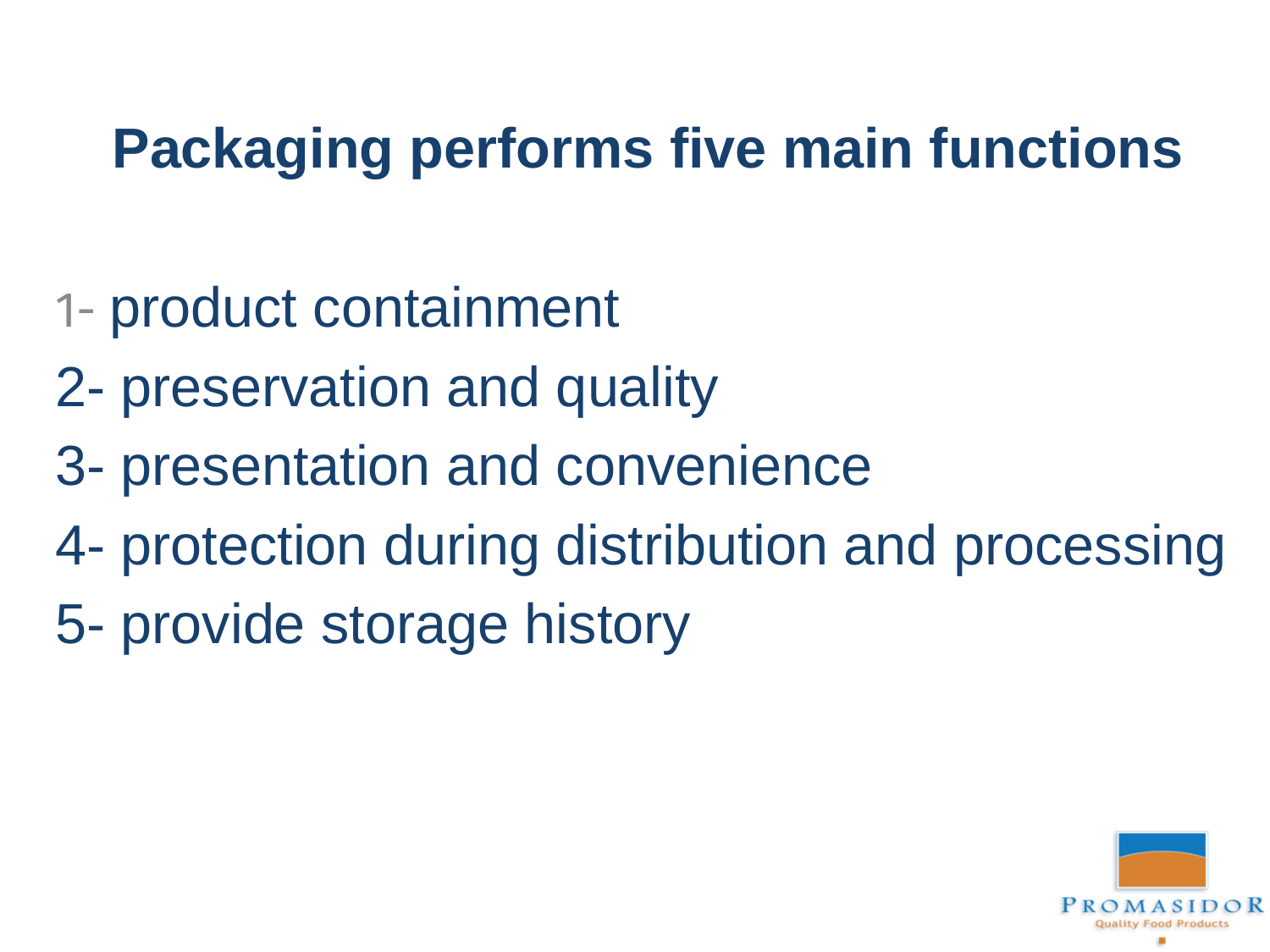

# Packaging performs five main functions
1- product containment
2- preservation and quality
3- presentation and convenience
4- protection during distribution and processing
5- provide storage history